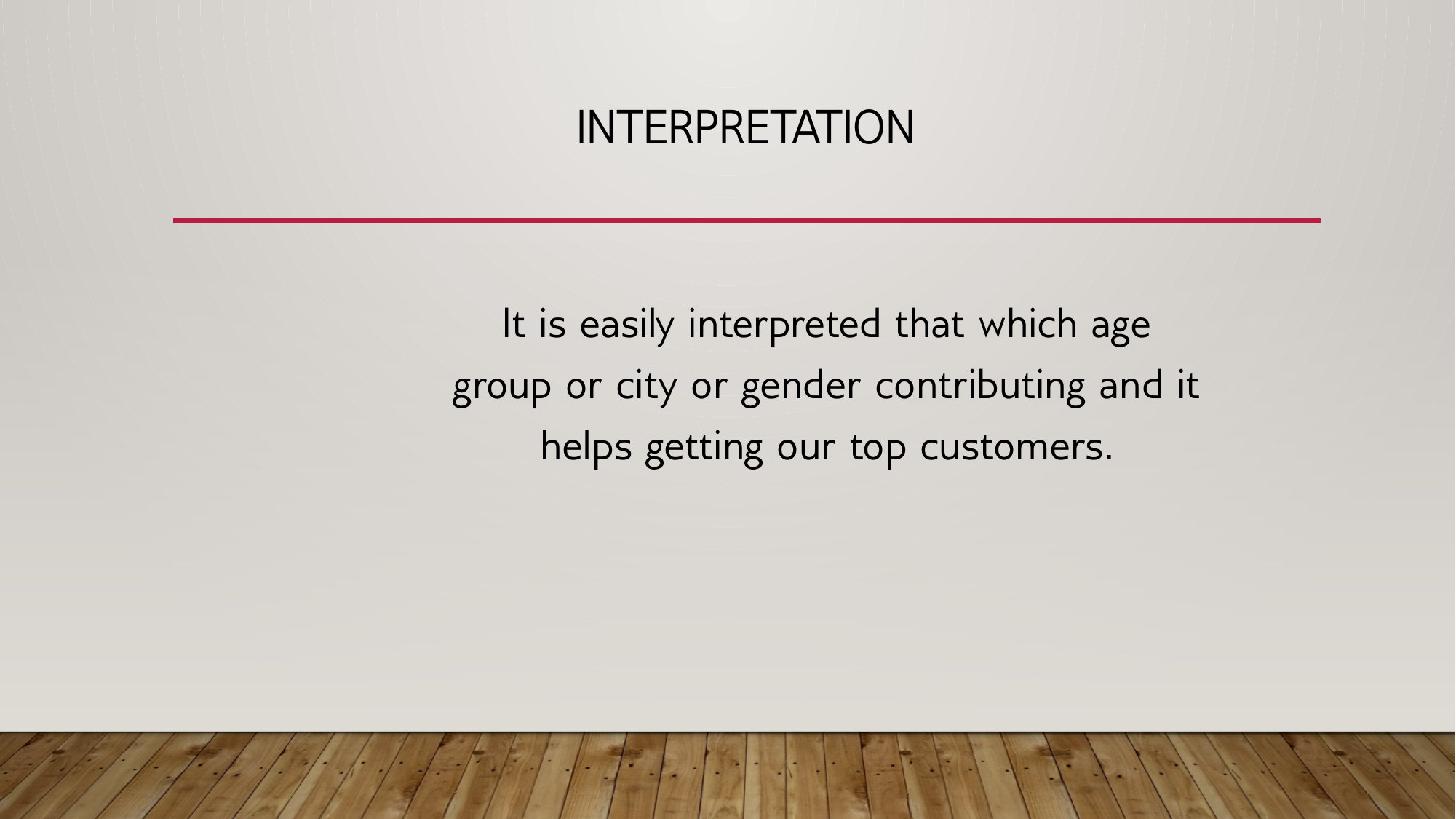

# Interpretation
It is easily interpreted that which age group or city or gender contributing and it helps getting our top customers.